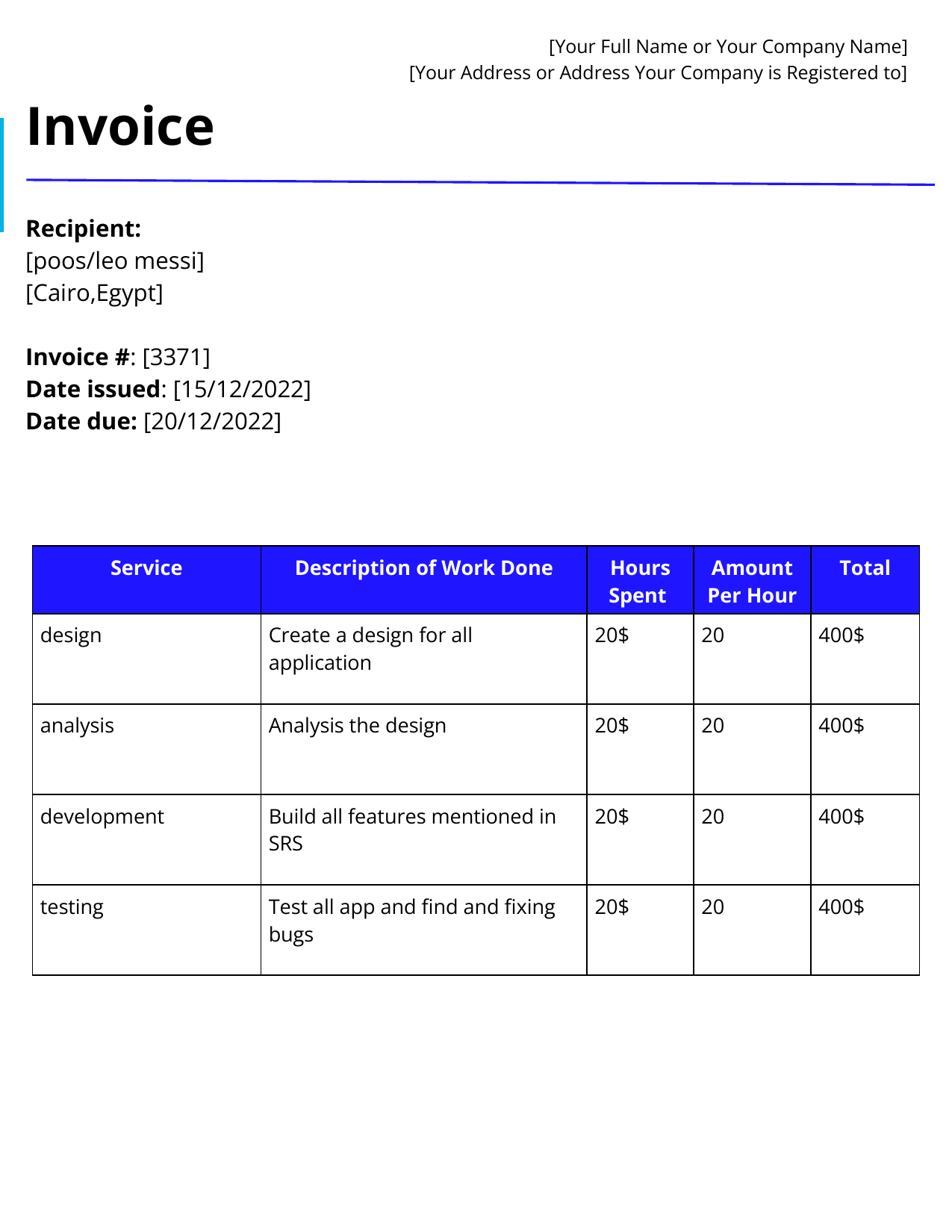

# [Your Full Name or Your Company Name]
[Your Address or Address Your Company is Registered to]
Invoice
Recipient:
[poos/leo messi]
[Cairo,Egypt]

Invoice #: [3371]
Date issued: [15/12/2022]
Date due: [20/12/2022]

| Service | Description of Work Done | Hours Spent | Amount Per Hour | Total |
| --- | --- | --- | --- | --- |
| design | Create a design for all application | 20$ | 20 | 400$ |
| analysis | Analysis the design | 20$ | 20 | 400$ |
| development | Build all features mentioned in SRS | 20$ | 20 | 400$ |
| testing | Test all app and find and fixing bugs | 20$ | 20 | 400$ |